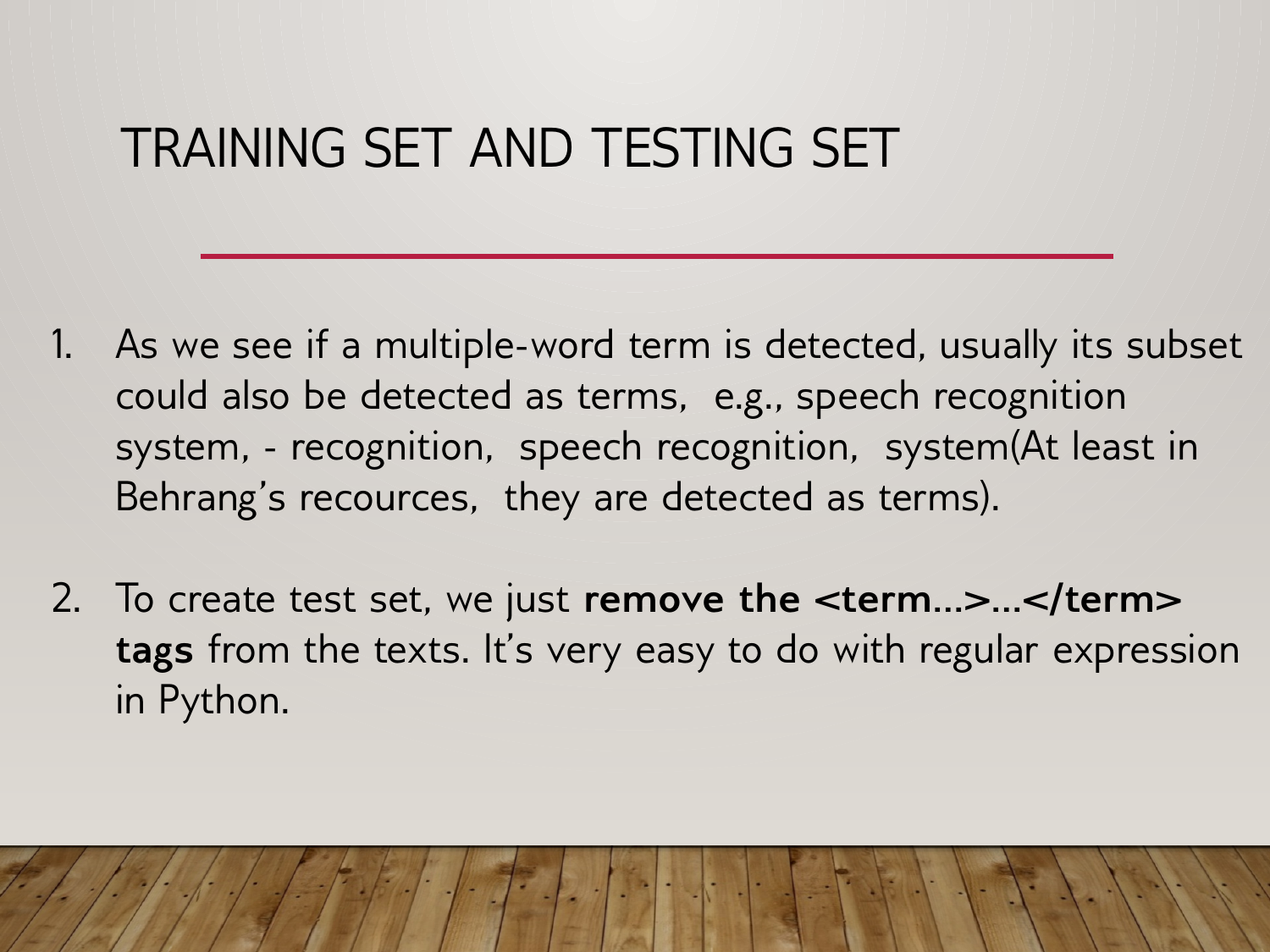

# Training Set And Testing Set
As we see if a multiple-word term is detected, usually its subset could also be detected as terms,  e.g., speech recognition system, - recognition,  speech recognition,  system(At least in Behrang’s recources,  they are detected as terms).

To create test set, we just remove the <term…>…</term> tags from the texts. It’s very easy to do with regular expression in Python.